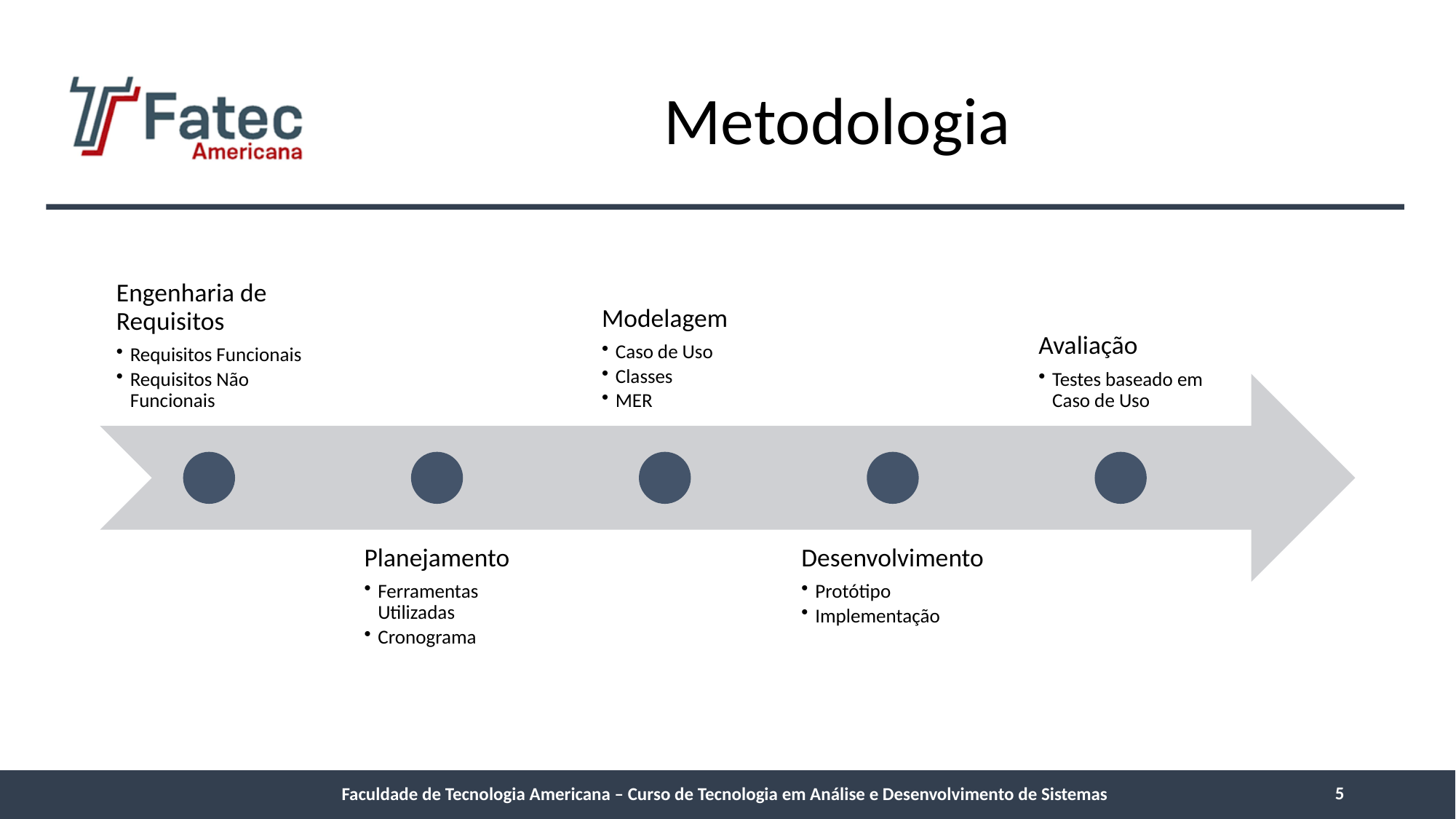

# Metodologia
Engenharia de Requisitos
Requisitos Funcionais
Requisitos Não Funcionais
Planejamento
Ferramentas Utilizadas
Cronograma
Modelagem
Caso de Uso
Classes
MER
Desenvolvimento
Protótipo
Implementação
Avaliação
Testes baseado em Caso de Uso
5
Faculdade de Tecnologia Americana – Curso de Tecnologia em Análise e Desenvolvimento de Sistemas